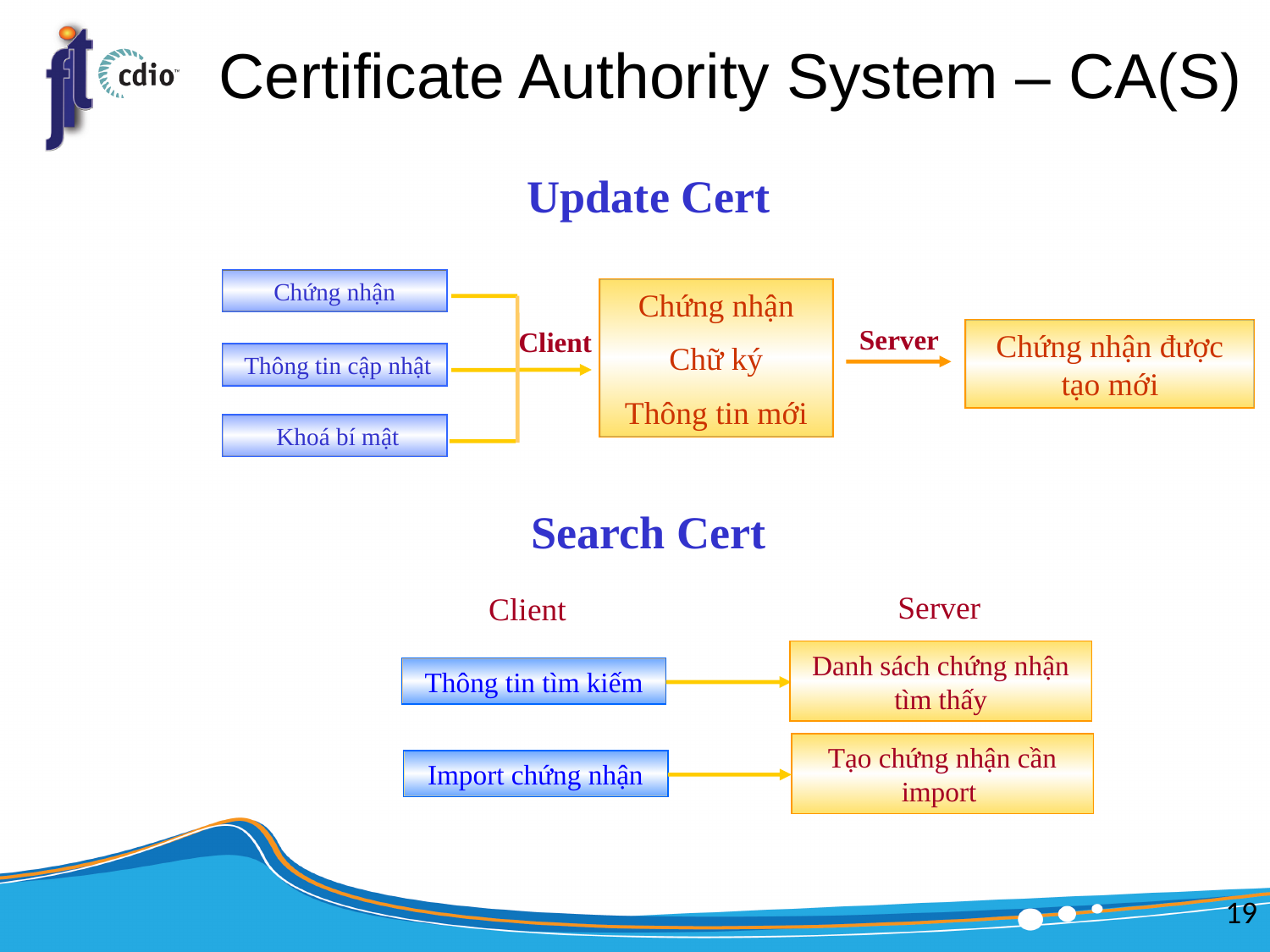

# Certificate Authority System – CA(S)
Update Cert
Chứng nhận
Chứng nhận
Chữ ký
Thông tin mới

Client

Server
Chứng nhận được tạo mới
 Thông tin cập nhật
 Khoá bí mật
Search Cert
Server
Client
Danh sách chứng nhận tìm thấy
Thông tin tìm kiếm

Tạo chứng nhận cần import
Import chứng nhận

19